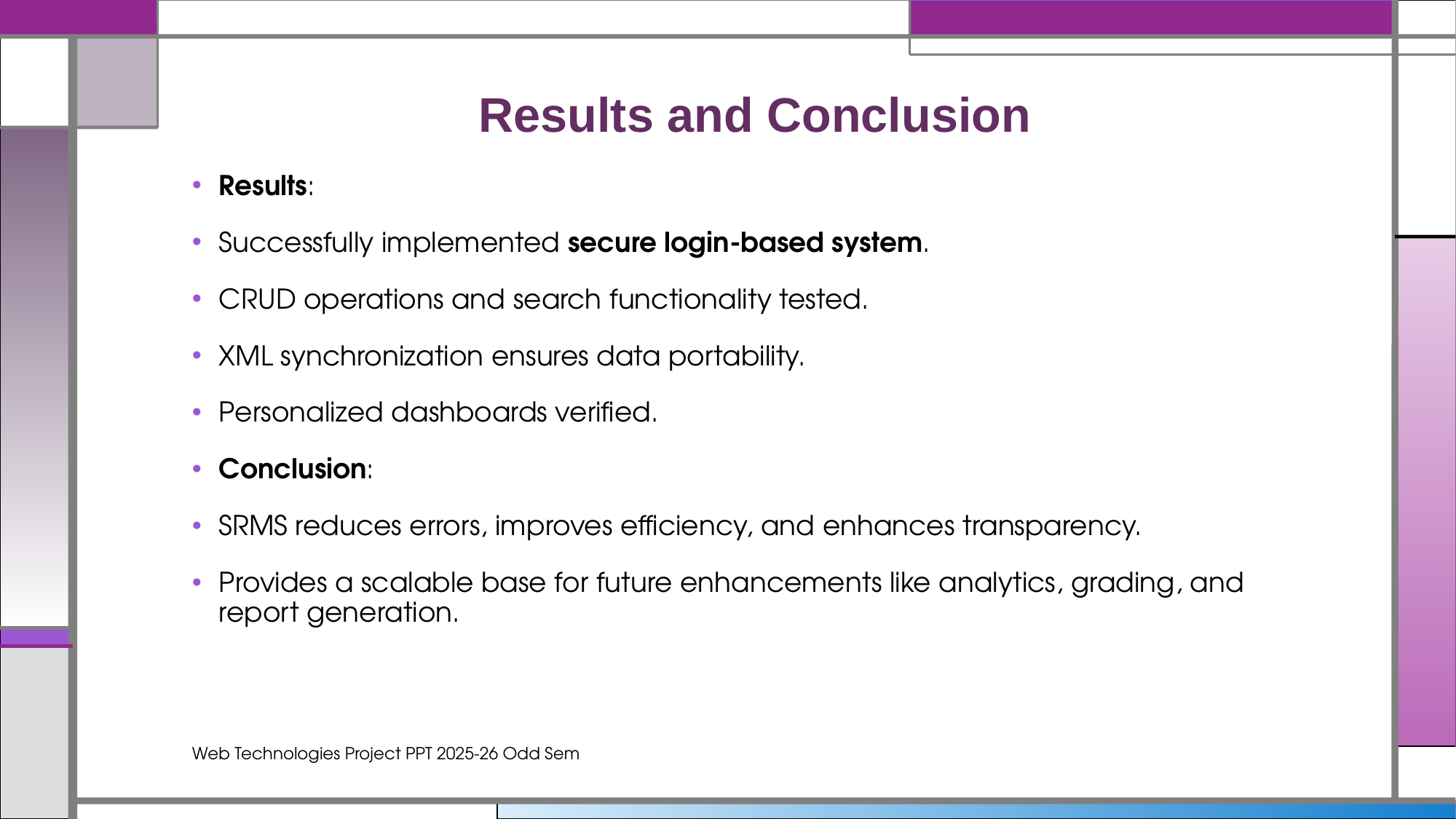

# Results and Conclusion

Results:
Successfully implemented secure login-based system.
CRUD operations and search functionality tested.
XML synchronization ensures data portability.
Personalized dashboards verified.
Conclusion:
SRMS reduces errors, improves efficiency, and enhances transparency.
Provides a scalable base for future enhancements like analytics, grading, and report generation.
Web Technologies Project PPT 2025-26 Odd Sem